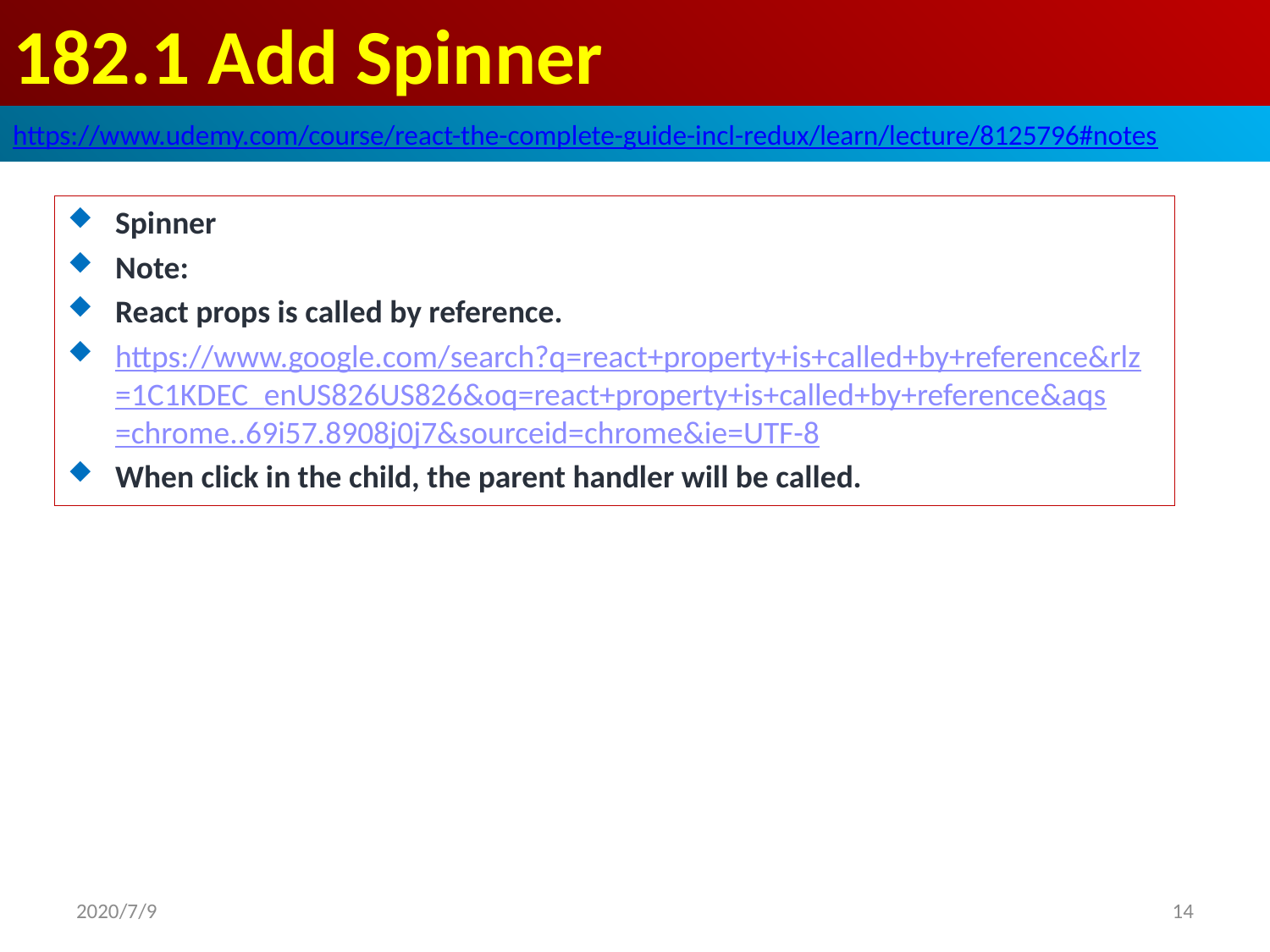

# 182.1 Add Spinner
https://www.udemy.com/course/react-the-complete-guide-incl-redux/learn/lecture/8125796#notes
Spinner
Note:
React props is called by reference.
https://www.google.com/search?q=react+property+is+called+by+reference&rlz=1C1KDEC_enUS826US826&oq=react+property+is+called+by+reference&aqs=chrome..69i57.8908j0j7&sourceid=chrome&ie=UTF-8
When click in the child, the parent handler will be called.
2020/7/9
14